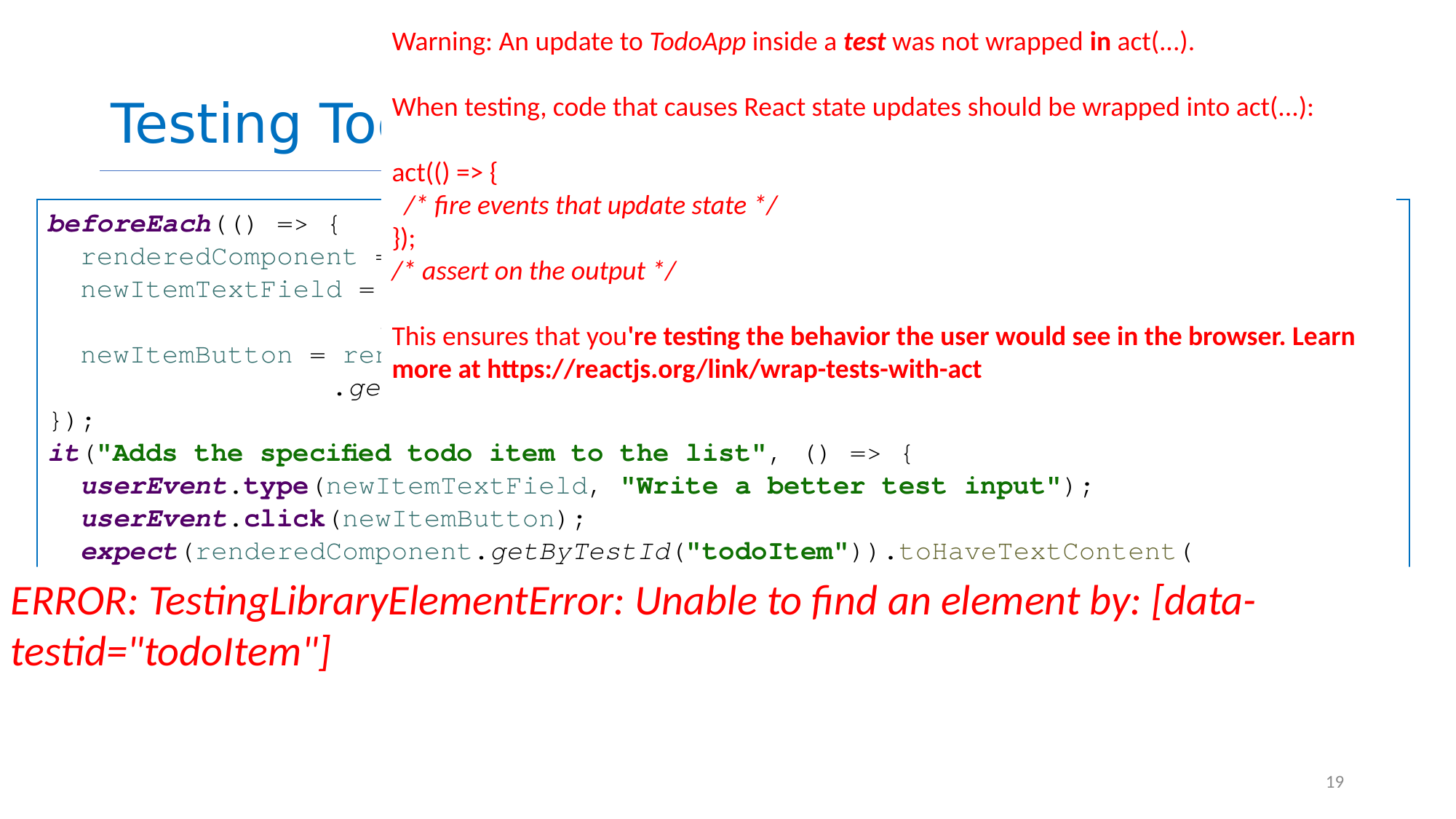

# Testing Todo App’s add todo item
Warning: An update to TodoApp inside a test was not wrapped in act(...).
When testing, code that causes React state updates should be wrapped into act(...):
act(() => {
  /* fire events that update state */
});
/* assert on the output */
This ensures that you're testing the behavior the user would see in the browser. Learn more at https://reactjs.org/link/wrap-tests-with-act
beforeEach(() => {
  renderedComponent = render(<TodoApp />);
  newItemTextField = renderedComponent
			.getByPlaceholderText("Put TODO description here");
  newItemButton = renderedComponent
		    .getByRole("button", { name: "Add TODO item" }) ;
});
it("Adds the specified todo item to the list", () => {
  userEvent.type(newItemTextField, "Write a better test input");
  userEvent.click(newItemButton);
  expect(renderedComponent.getByTestId("todoItem")).toHaveTextContent(
    "Write a better test input"
  );
});
ERROR: TestingLibraryElementError: Unable to find an element by: [data-testid="todoItem"]
19